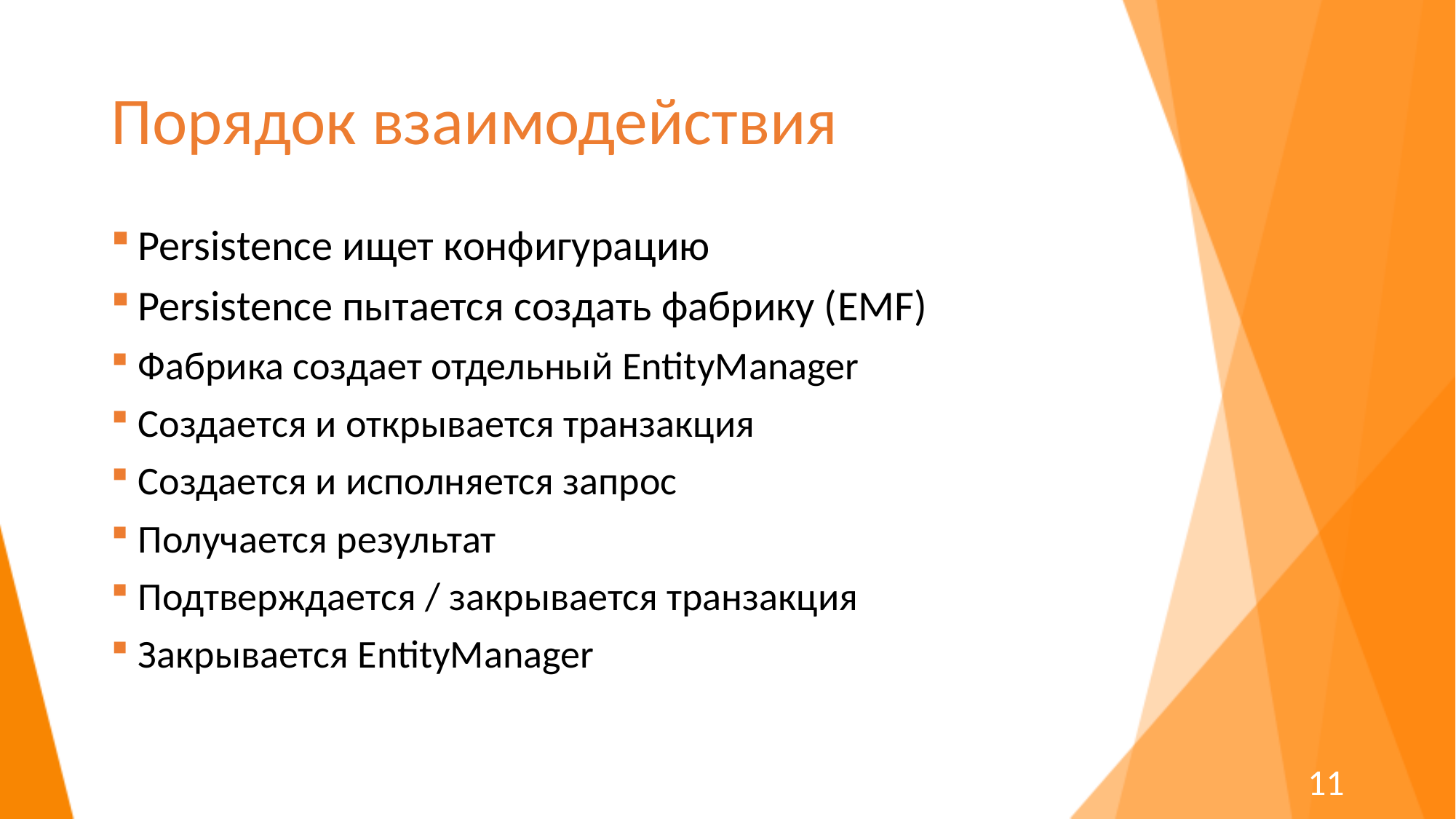

# Порядок взаимодействия
Persistence ищет конфигурацию
Persistence пытается создать фабрику (EMF)
Фабрика создает отдельный EntityManager
Создается и открывается транзакция
Создается и исполняется запрос
Получается результат
Подтверждается / закрывается транзакция
Закрывается EntityManager

11